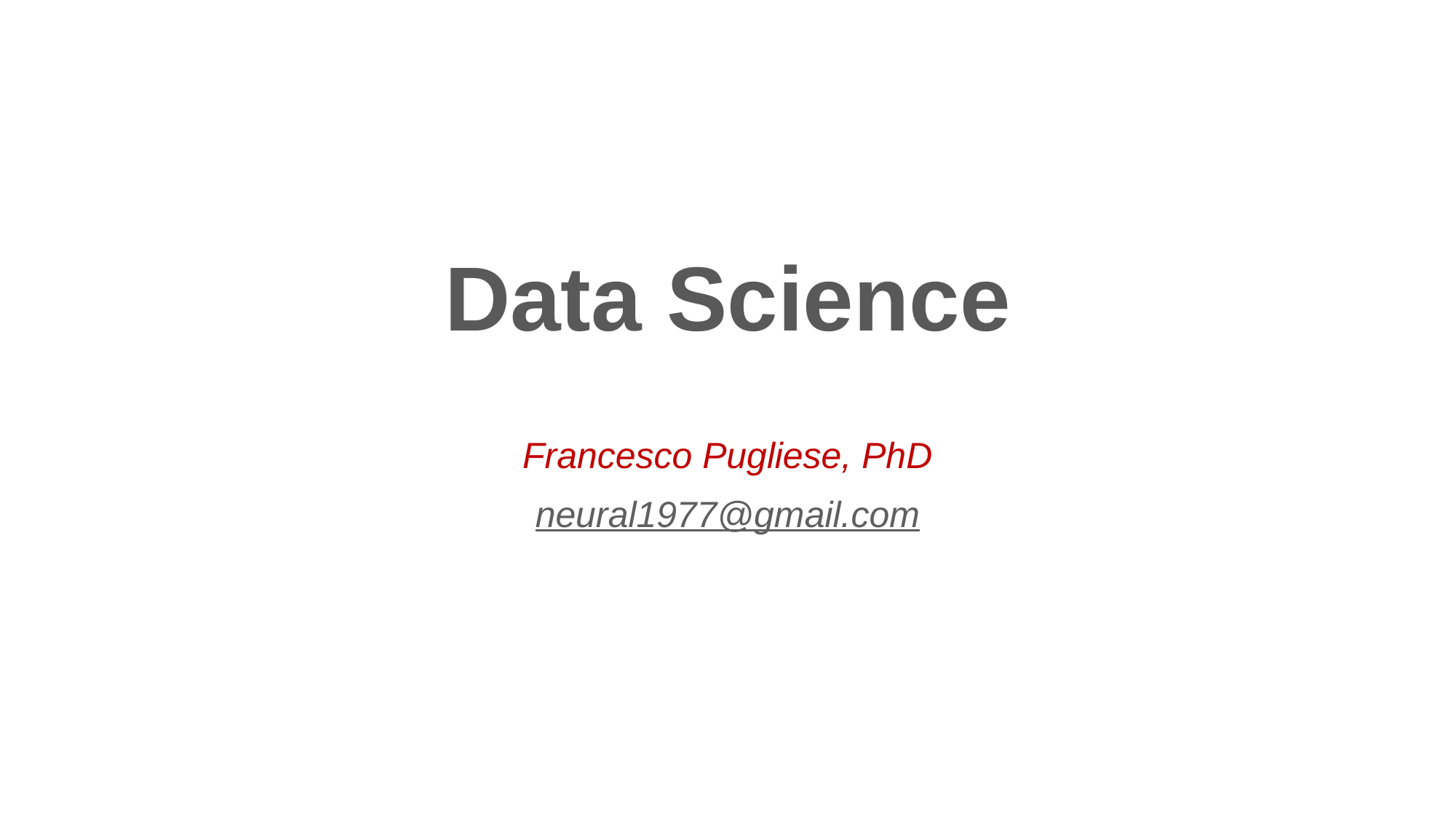

# Data Science
Francesco Pugliese, PhD
neural1977@gmail.com